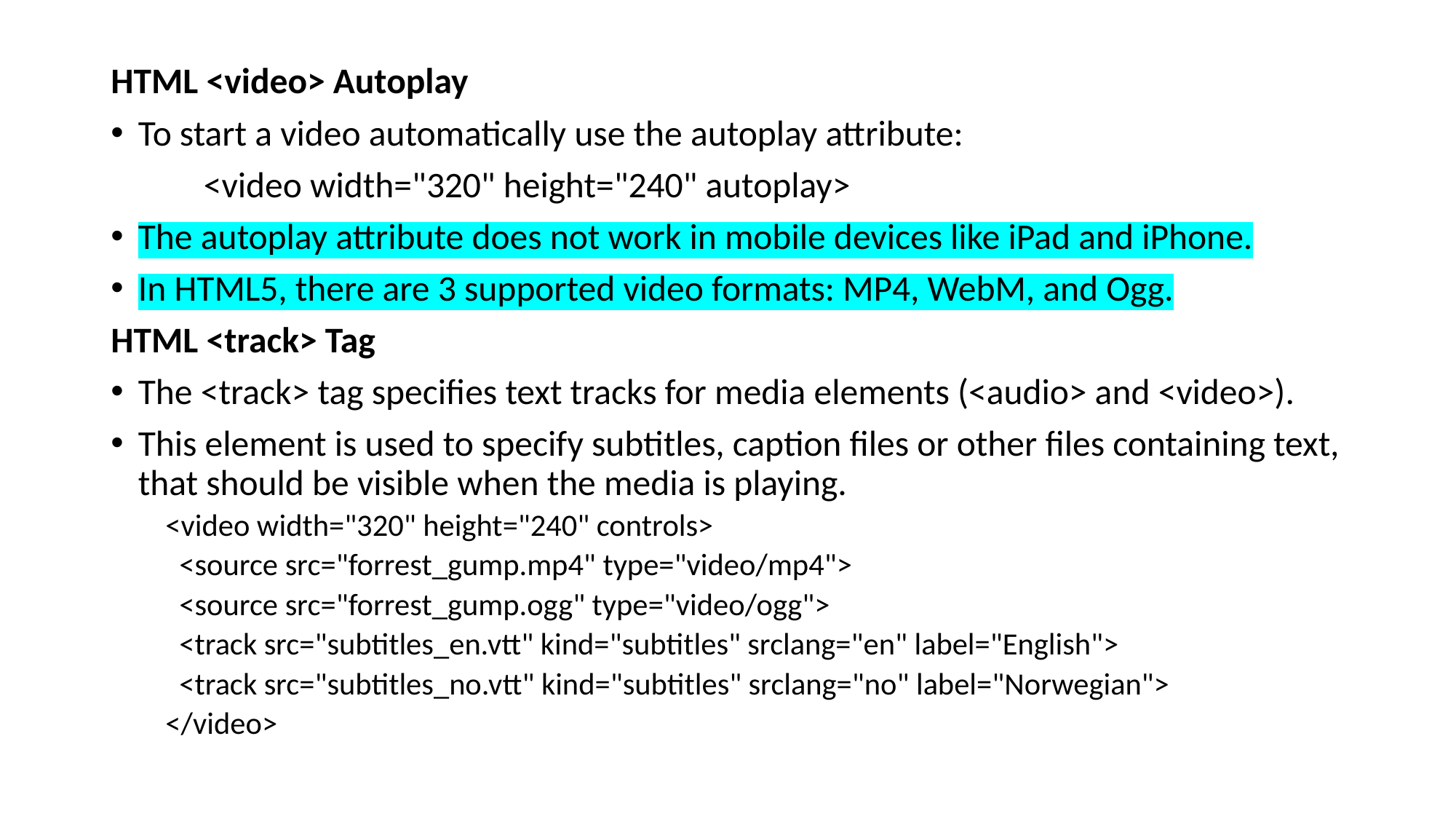

HTML <video> Autoplay
To start a video automatically use the autoplay attribute:
	<video width="320" height="240" autoplay>
The autoplay attribute does not work in mobile devices like iPad and iPhone.
In HTML5, there are 3 supported video formats: MP4, WebM, and Ogg.
HTML <track> Tag
The <track> tag specifies text tracks for media elements (<audio> and <video>).
This element is used to specify subtitles, caption files or other files containing text, that should be visible when the media is playing.
<video width="320" height="240" controls>
  <source src="forrest_gump.mp4" type="video/mp4">
  <source src="forrest_gump.ogg" type="video/ogg">
  <track src="subtitles_en.vtt" kind="subtitles" srclang="en" label="English">
  <track src="subtitles_no.vtt" kind="subtitles" srclang="no" label="Norwegian">
</video>